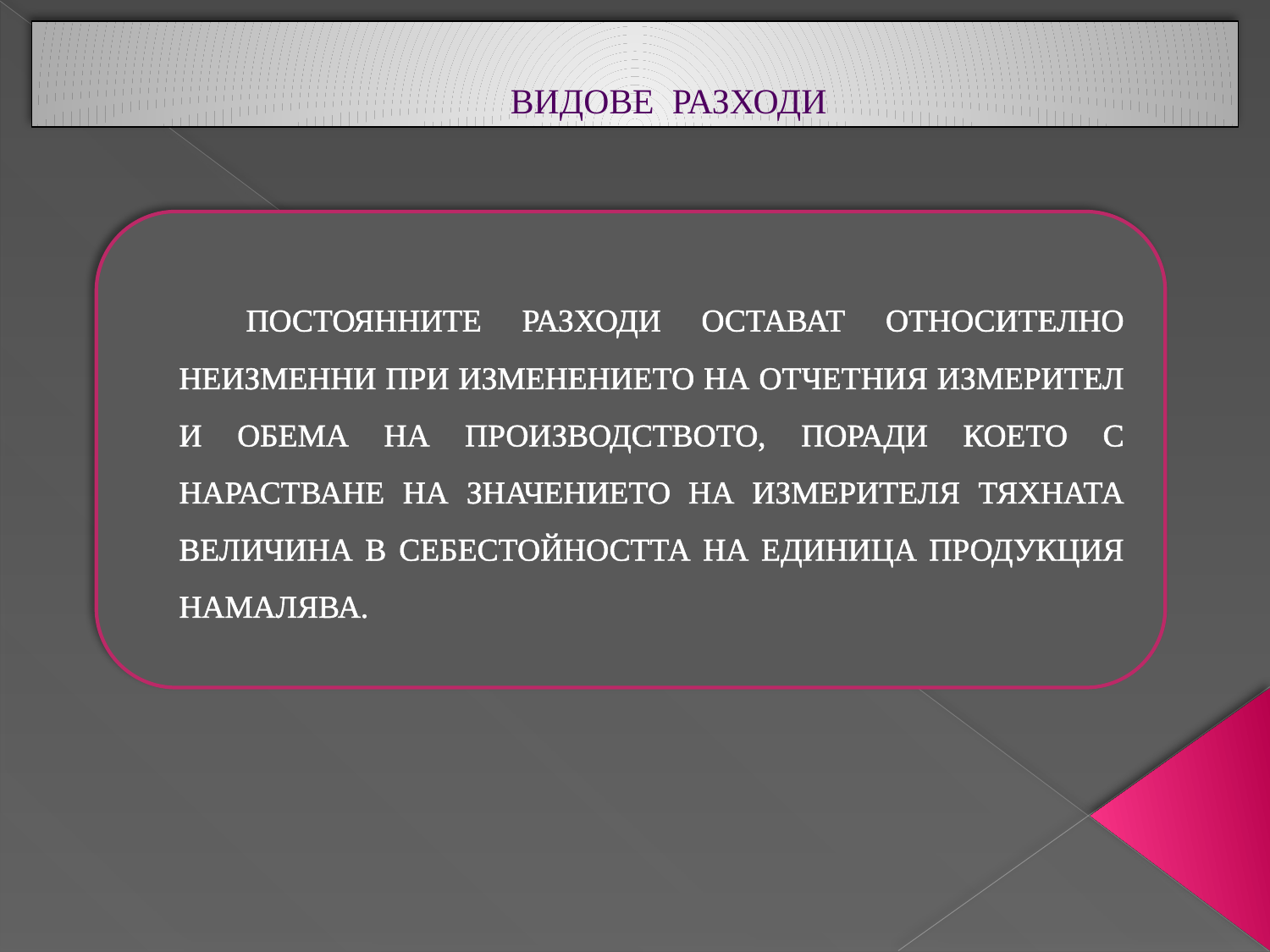

# ВИДОВЕ  РАЗХОДИ
  ПОСТОЯННИТЕ РАЗХОДИ ОСТАВАТ ОТНОСИТЕЛНО НЕИЗМЕННИ ПРИ ИЗМЕНЕНИЕТО НА ОТЧЕТНИЯ ИЗМЕРИТЕЛ И ОБЕМА НА ПРОИЗВОДСТВОТО, ПОРАДИ КОЕТО С НАРАСТВАНЕ НА ЗНАЧЕНИЕТО НА ИЗМЕРИТЕЛЯ ТЯХНАТА ВЕЛИЧИНА В СЕБЕСТОЙНОСТТА НА ЕДИНИЦА ПРОДУКЦИЯ НАМАЛЯВА.